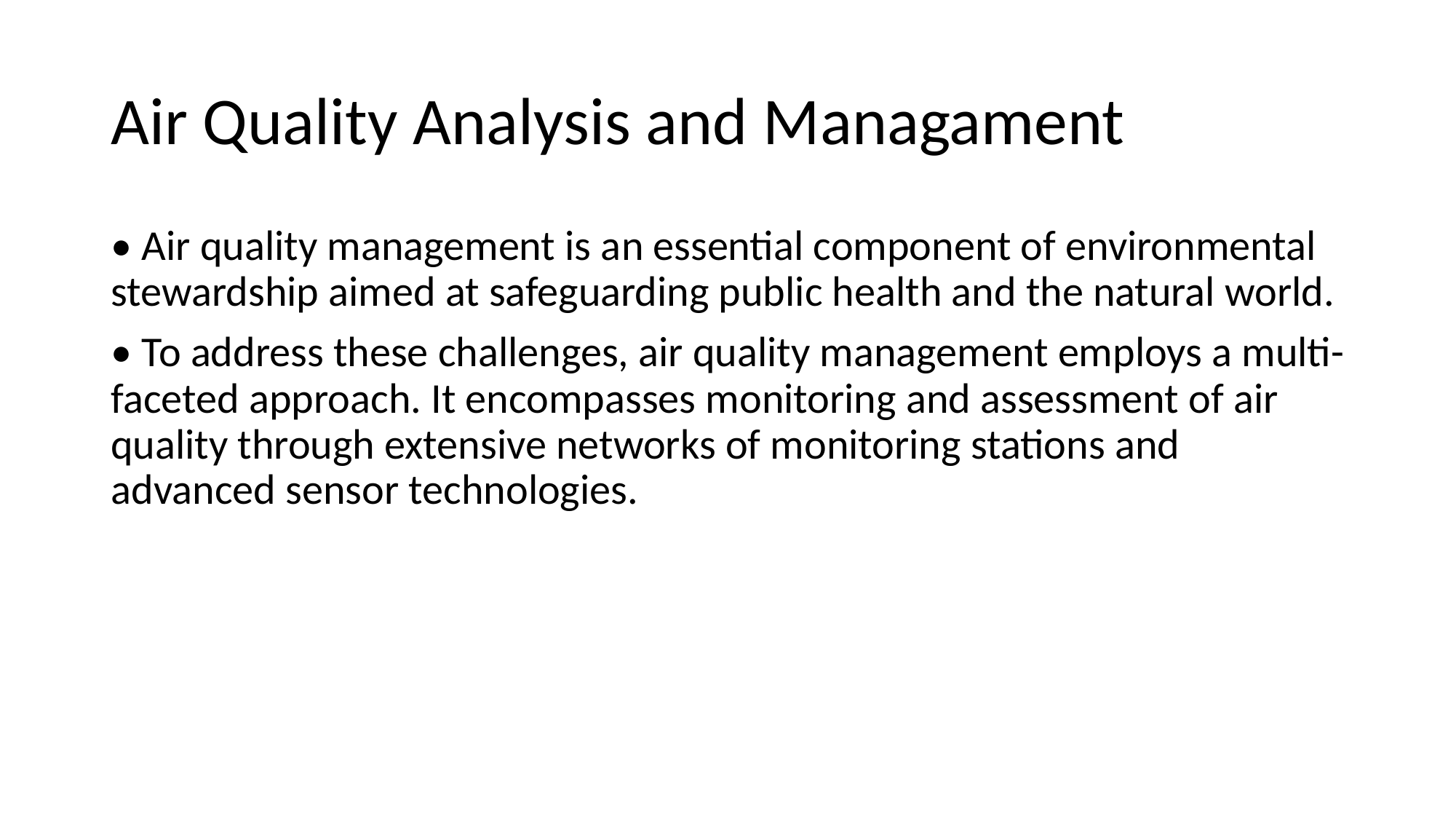

# Air Quality Analysis and Managament
• Air quality management is an essential component of environmental stewardship aimed at safeguarding public health and the natural world.
• To address these challenges, air quality management employs a multi-faceted approach. It encompasses monitoring and assessment of air quality through extensive networks of monitoring stations and advanced sensor technologies.